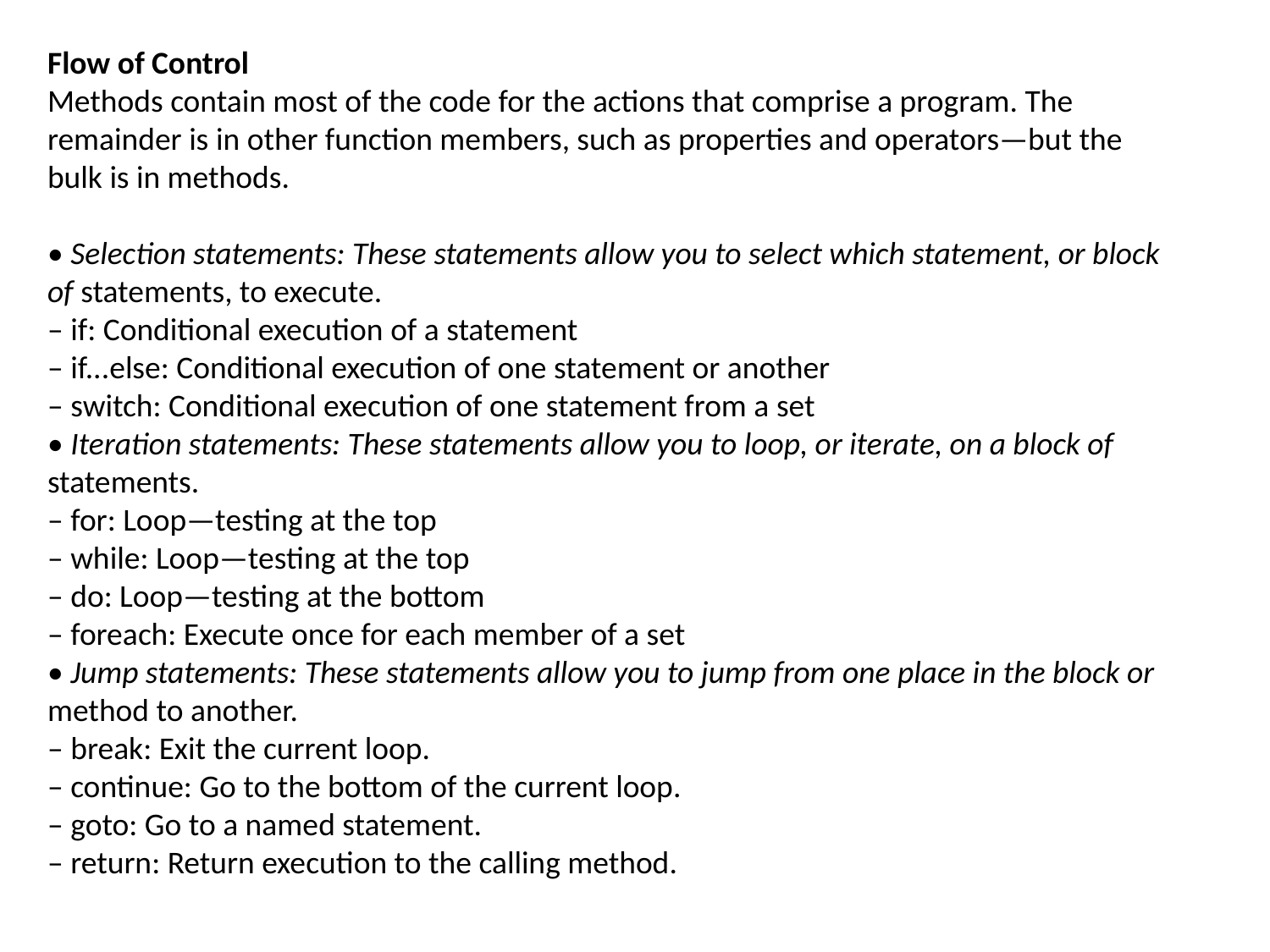

Flow of Control
Methods contain most of the code for the actions that comprise a program. The remainder is in other function members, such as properties and operators—but the bulk is in methods.

• Selection statements: These statements allow you to select which statement, or block of statements, to execute.
– if: Conditional execution of a statement
– if...else: Conditional execution of one statement or another
– switch: Conditional execution of one statement from a set
• Iteration statements: These statements allow you to loop, or iterate, on a block of
statements.
– for: Loop—testing at the top
– while: Loop—testing at the top
– do: Loop—testing at the bottom
– foreach: Execute once for each member of a set
• Jump statements: These statements allow you to jump from one place in the block or
method to another.
– break: Exit the current loop.
– continue: Go to the bottom of the current loop.
– goto: Go to a named statement.
– return: Return execution to the calling method.